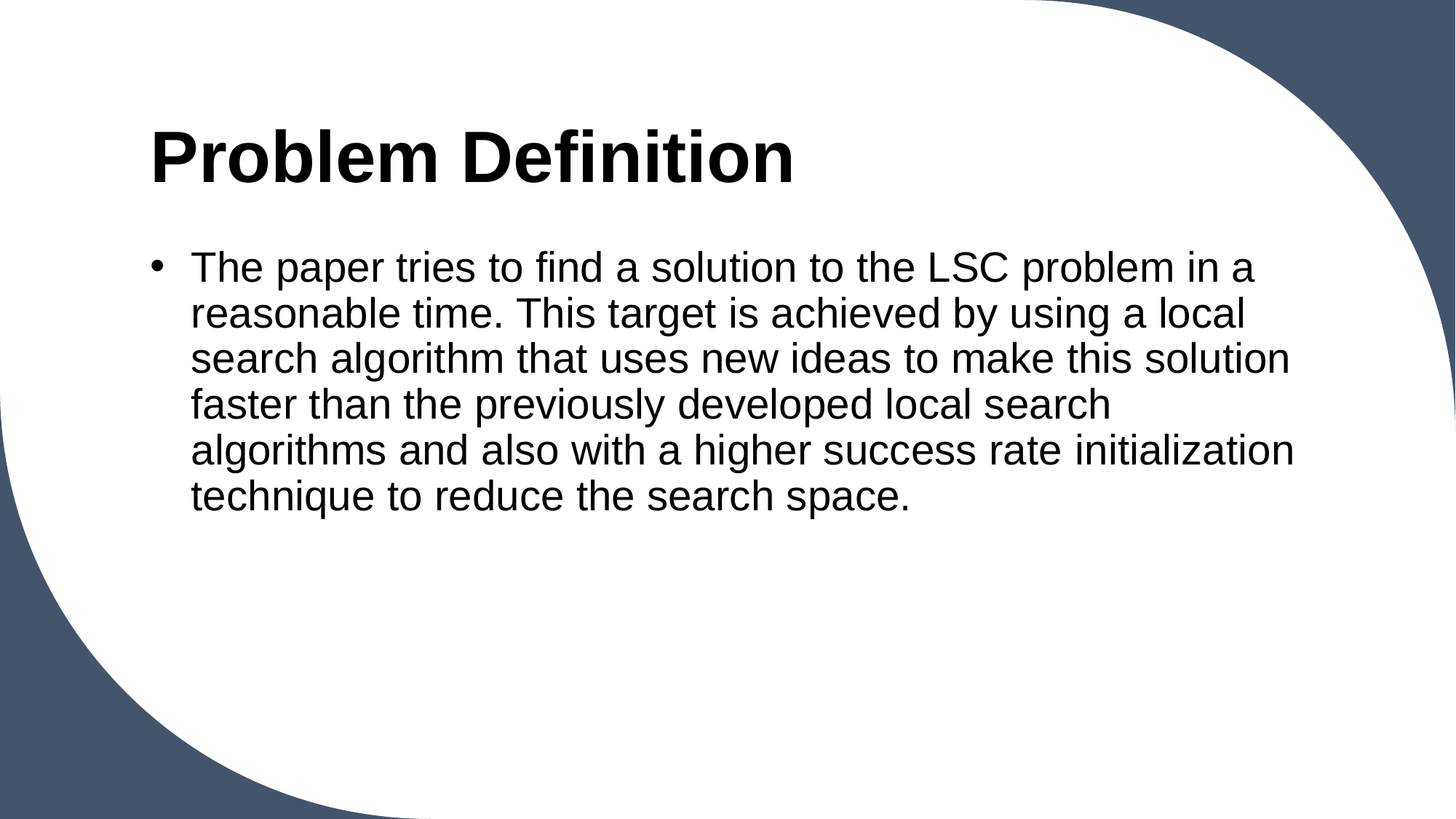

# Problem Definition
The paper tries to find a solution to the LSC problem in a reasonable time. This target is achieved by using a local search algorithm that uses new ideas to make this solution faster than the previously developed local search algorithms and also with a higher success rate initialization technique to reduce the search space.